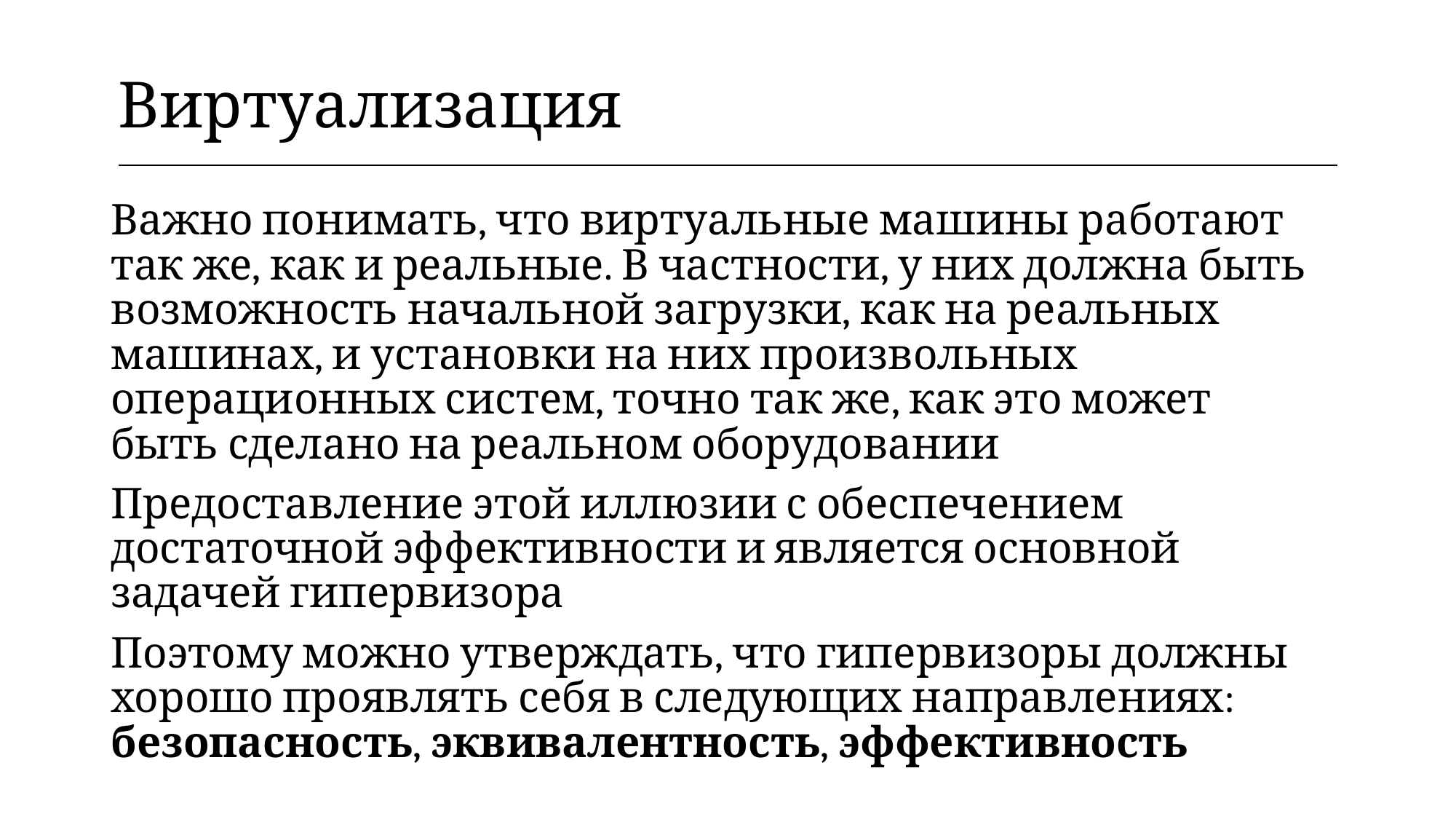

| Виртуализация |
| --- |
Важно понимать, что виртуальные машины работают так же, как и реальные. В частности, у них должна быть возможность начальной загрузки, как на реальных машинах, и установки на них произвольных операционных систем, точно так же, как это может быть сделано на реальном оборудовании
Предоставление этой иллюзии с обеспечением достаточной эффективности и является основной задачей гипервизора
Поэтому можно утверждать, что гипервизоры должны хорошо проявлять себя в следующих направлениях: безопасность, эквивалентность, эффективность